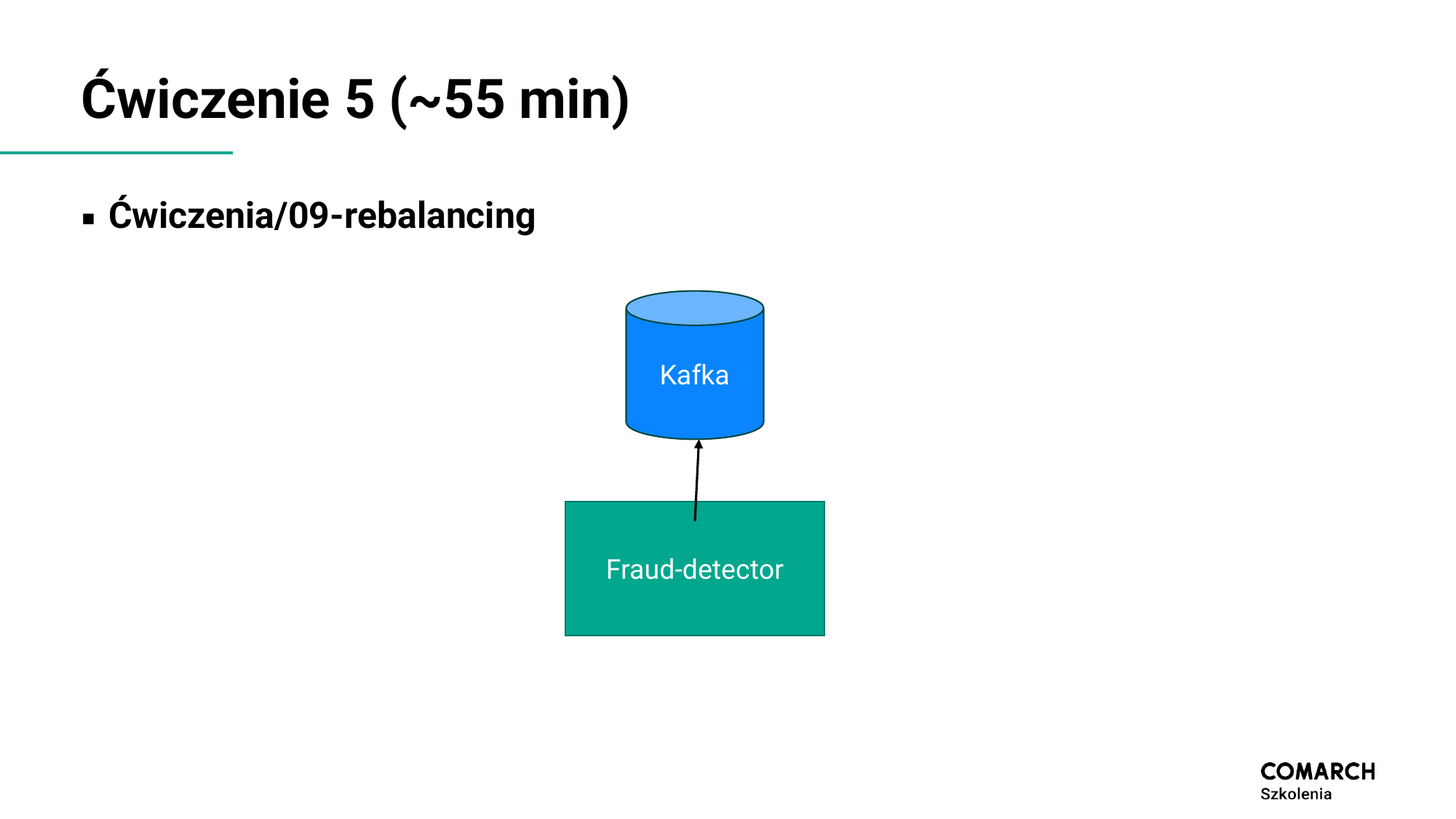

# Ćwiczenie 5 (~55 min)
Ćwiczenia/09-rebalancing
Kafka
Fraud-detector